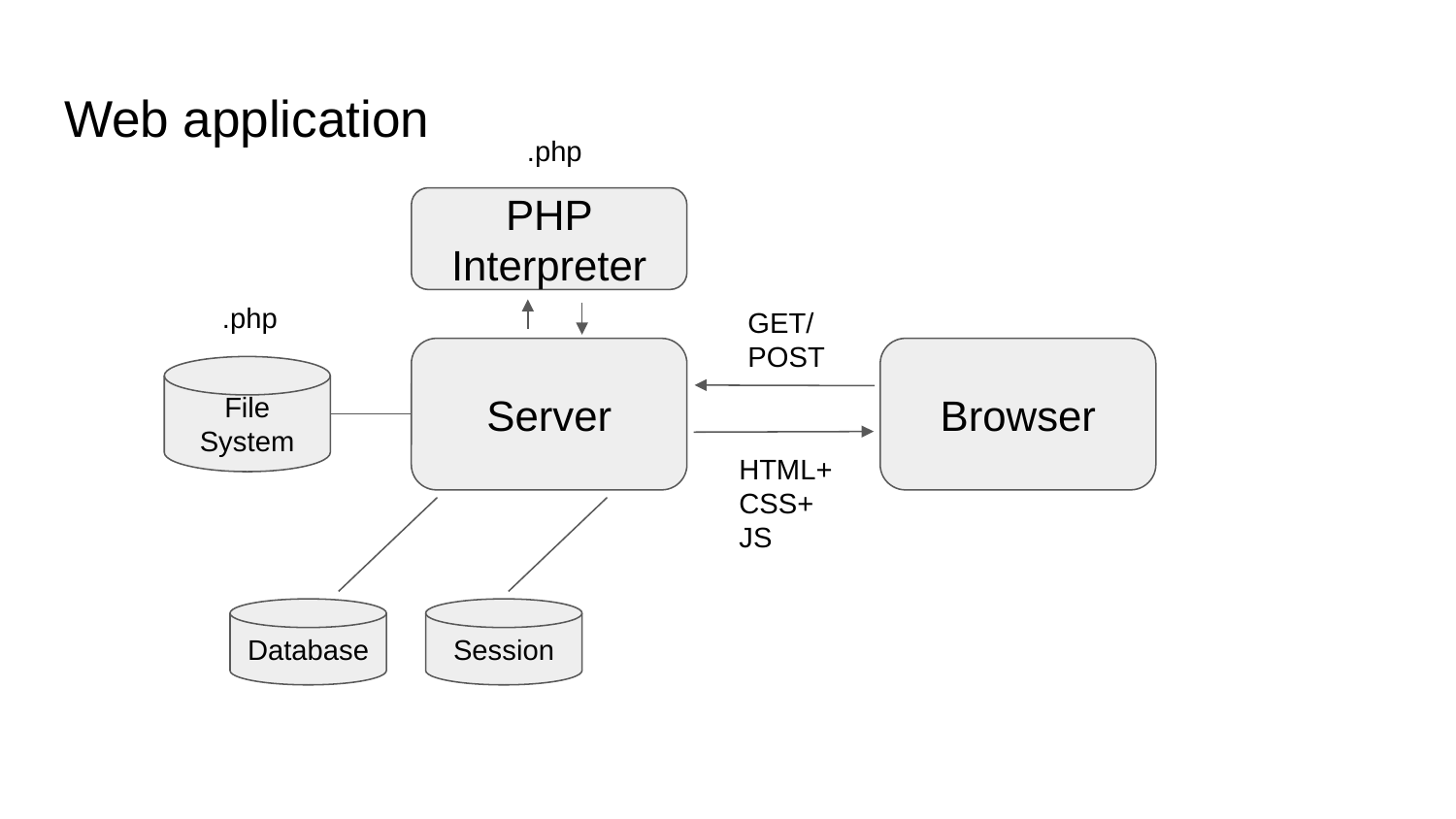

# Web application
.php
PHP Interpreter
.php
GET/POST
Server
Browser
File System
HTML+
CSS+
JS
Database
Session